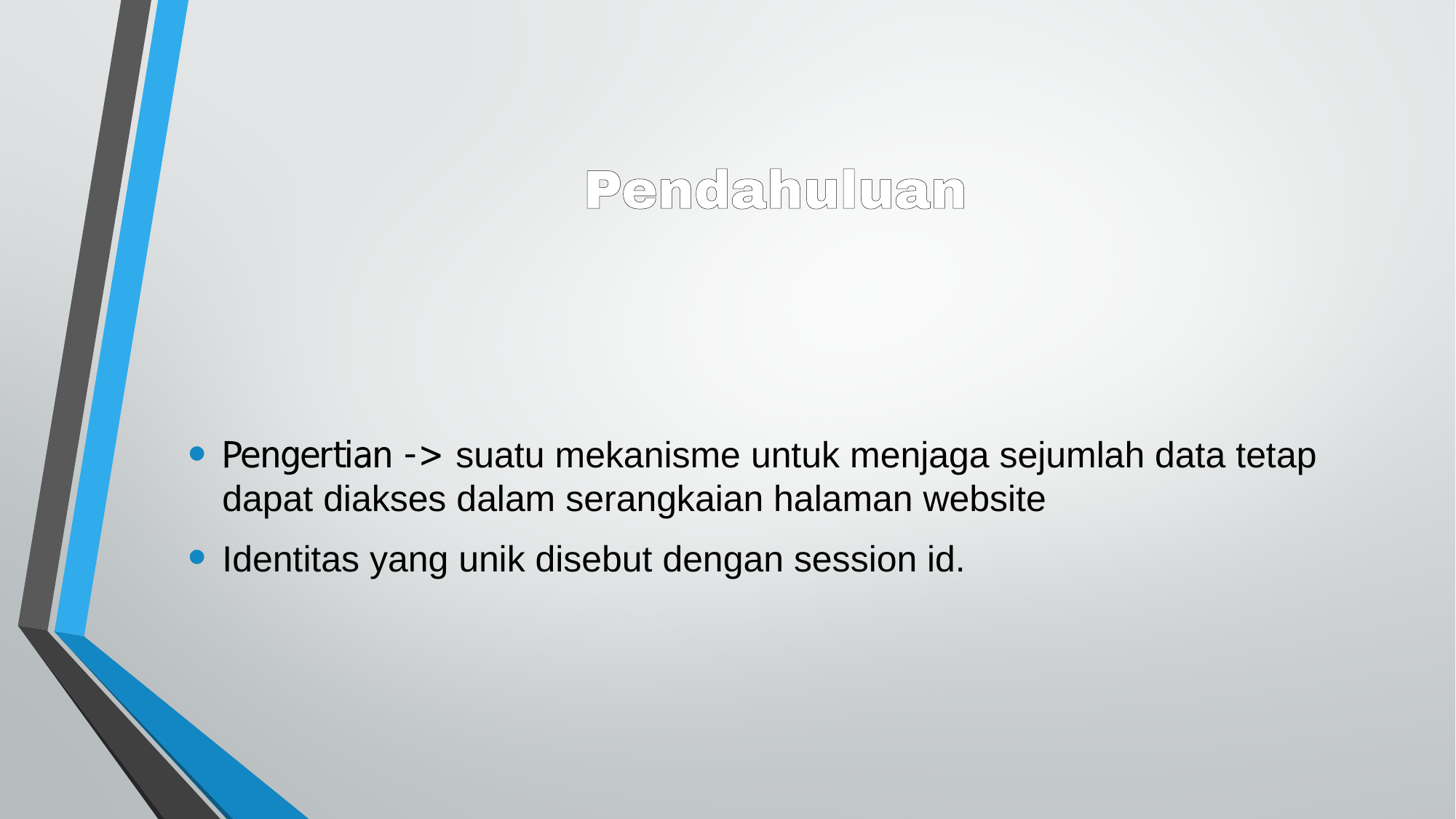

# Pendahuluan
Pengertian -> suatu mekanisme untuk menjaga sejumlah data tetap dapat diakses dalam serangkaian halaman website
Identitas yang unik disebut dengan session id.